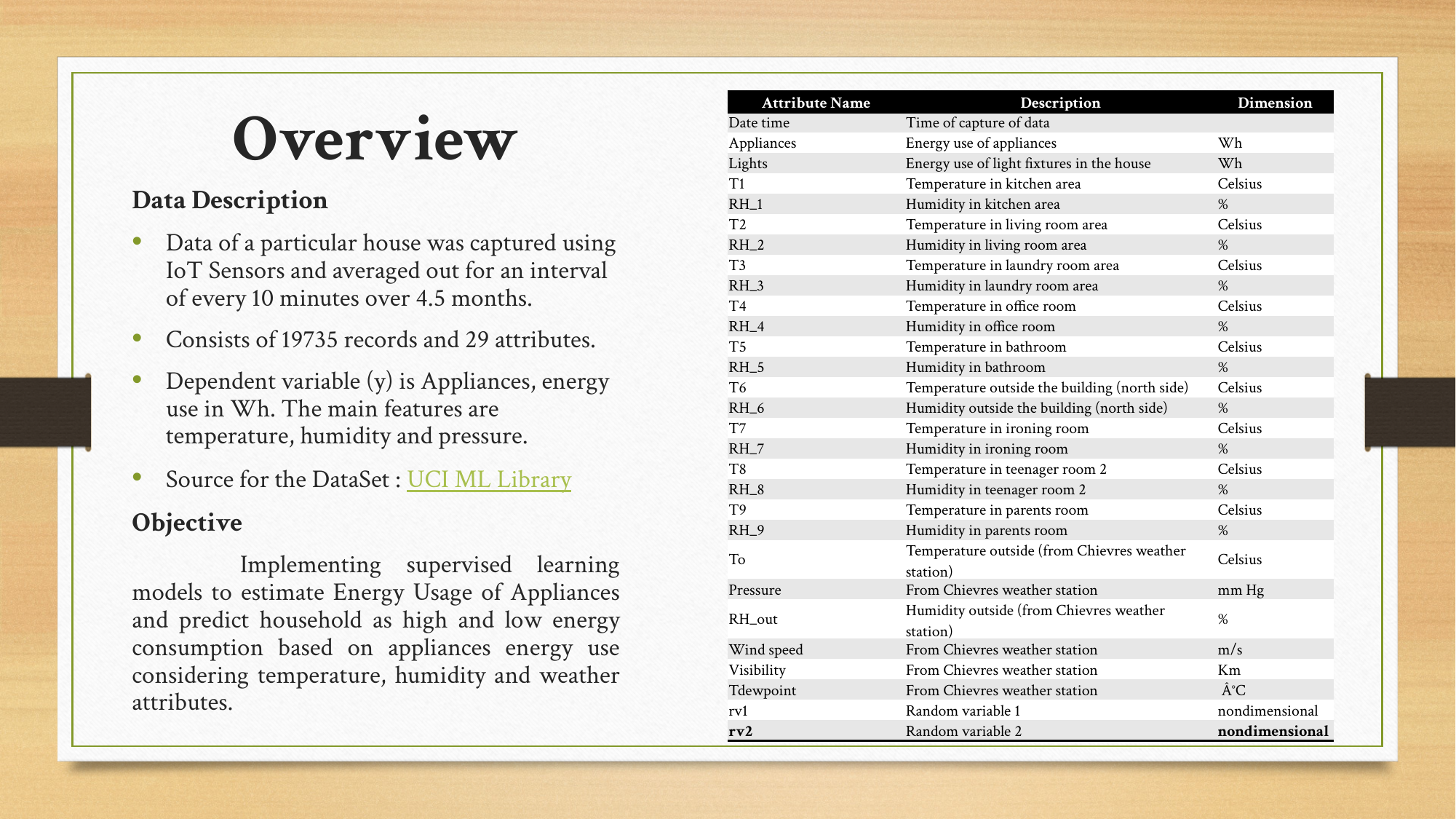

Overview
| Attribute Name | Description | Dimension |
| --- | --- | --- |
| Date time | Time of capture of data |  |
| Appliances | Energy use of appliances | Wh |
| Lights | Energy use of light fixtures in the house | Wh |
| T1 | Temperature in kitchen area | Celsius |
| RH\_1 | Humidity in kitchen area | % |
| T2 | Temperature in living room area | Celsius |
| RH\_2 | Humidity in living room area | % |
| T3 | Temperature in laundry room area | Celsius |
| RH\_3 | Humidity in laundry room area | % |
| T4 | Temperature in office room | Celsius |
| RH\_4 | Humidity in office room | % |
| T5 | Temperature in bathroom | Celsius |
| RH\_5 | Humidity in bathroom | % |
| T6 | Temperature outside the building (north side) | Celsius |
| RH\_6 | Humidity outside the building (north side) | % |
| T7 | Temperature in ironing room | Celsius |
| RH\_7 | Humidity in ironing room | % |
| T8 | Temperature in teenager room 2 | Celsius |
| RH\_8 | Humidity in teenager room 2 | % |
| T9 | Temperature in parents room | Celsius |
| RH\_9 | Humidity in parents room | % |
| To | Temperature outside (from Chievres weather station) | Celsius |
| Pressure | From Chievres weather station | mm Hg |
| RH\_out | Humidity outside (from Chievres weather station) | % |
| Wind speed | From Chievres weather station | m/s |
| Visibility | From Chievres weather station | Km |
| Tdewpoint | From Chievres weather station | Â°C |
| rv1 | Random variable 1 | nondimensional |
| rv2 | Random variable 2 | nondimensional |
Data Description
Data of a particular house was captured using IoT Sensors and averaged out for an interval of every 10 minutes over 4.5 months.
Consists of 19735 records and 29 attributes.
Dependent variable (y) is Appliances, energy use in Wh. The main features are temperature, humidity and pressure.
Source for the DataSet : UCI ML Library
Objective
	Implementing supervised learning models to estimate Energy Usage of Appliances and predict household as high and low energy consumption based on appliances energy use considering temperature, humidity and weather attributes.